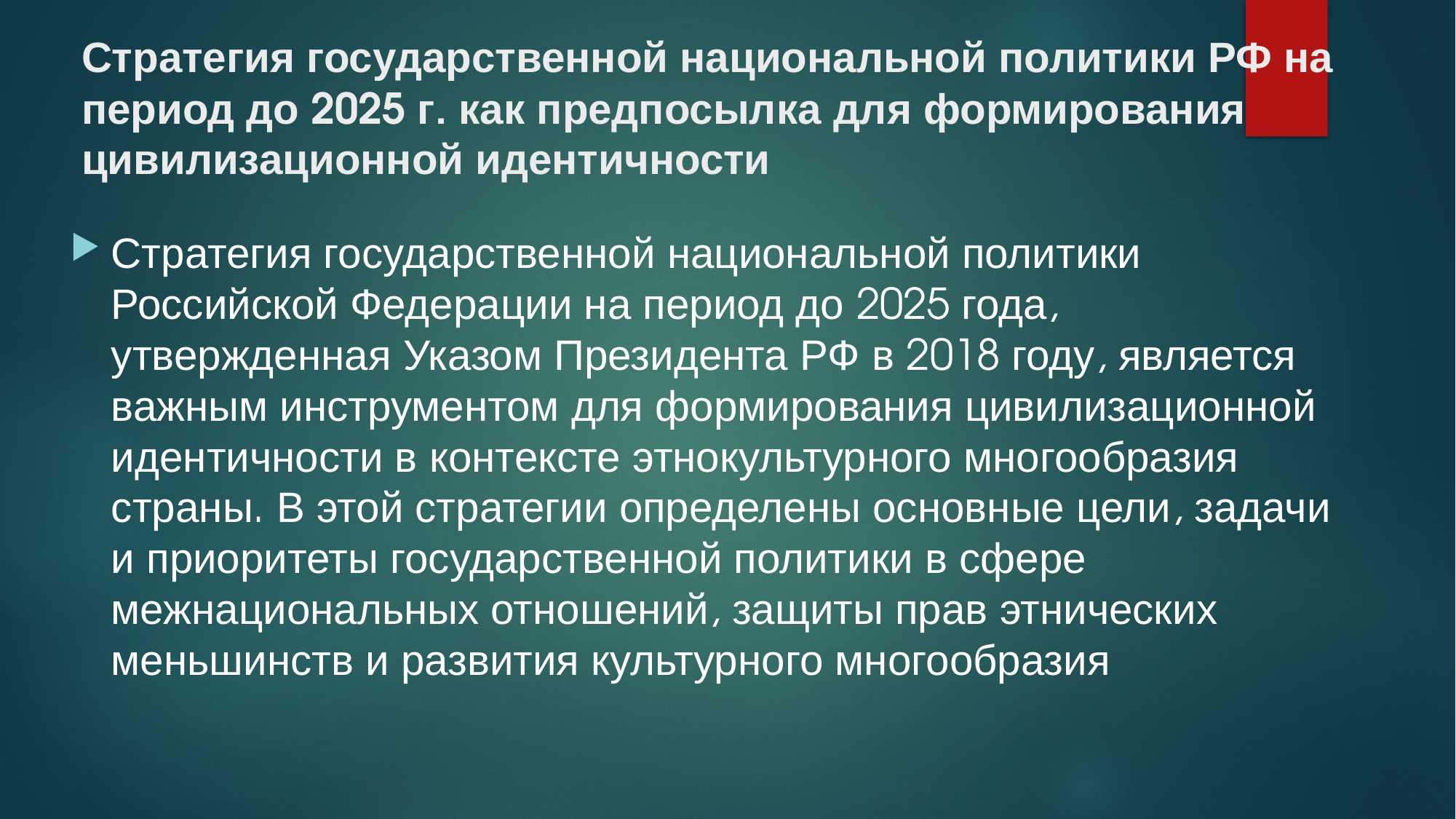

# Стратегия государственной национальной политики РФ на период до 2025 г. как предпосылка для формирования цивилизационной идентичности
Стратегия государственной национальной политики Российской Федерации на период до 2025 года, утвержденная Указом Президента РФ в 2018 году, является важным инструментом для формирования цивилизационной идентичности в контексте этнокультурного многообразия страны. В этой стратегии определены основные цели, задачи и приоритеты государственной политики в сфере межнациональных отношений, защиты прав этнических меньшинств и развития культурного многообразия